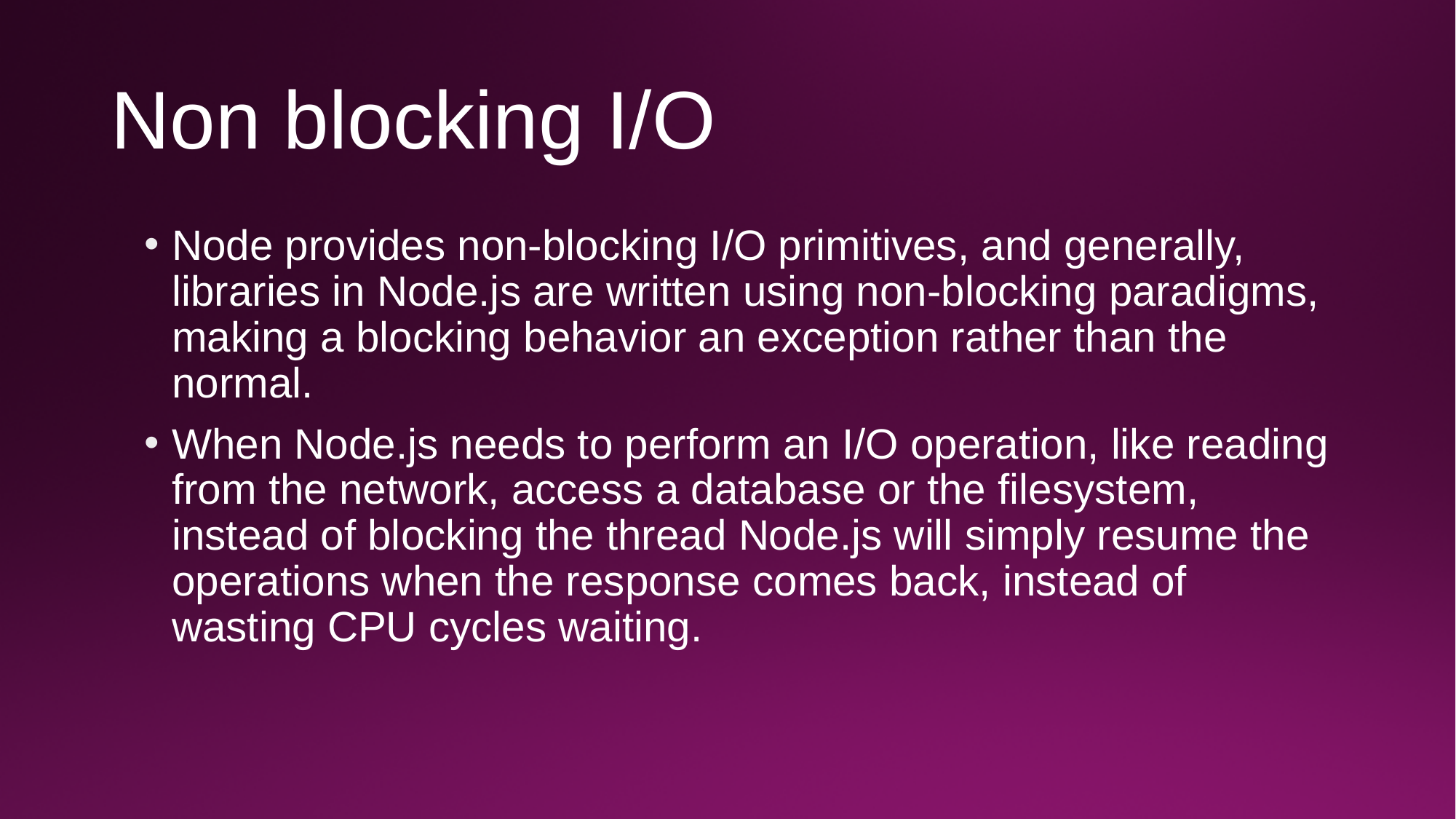

# Non blocking I/O
Node provides non-blocking I/O primitives, and generally, libraries in Node.js are written using non-blocking paradigms, making a blocking behavior an exception rather than the normal.
When Node.js needs to perform an I/O operation, like reading from the network, access a database or the filesystem, instead of blocking the thread Node.js will simply resume the operations when the response comes back, instead of wasting CPU cycles waiting.